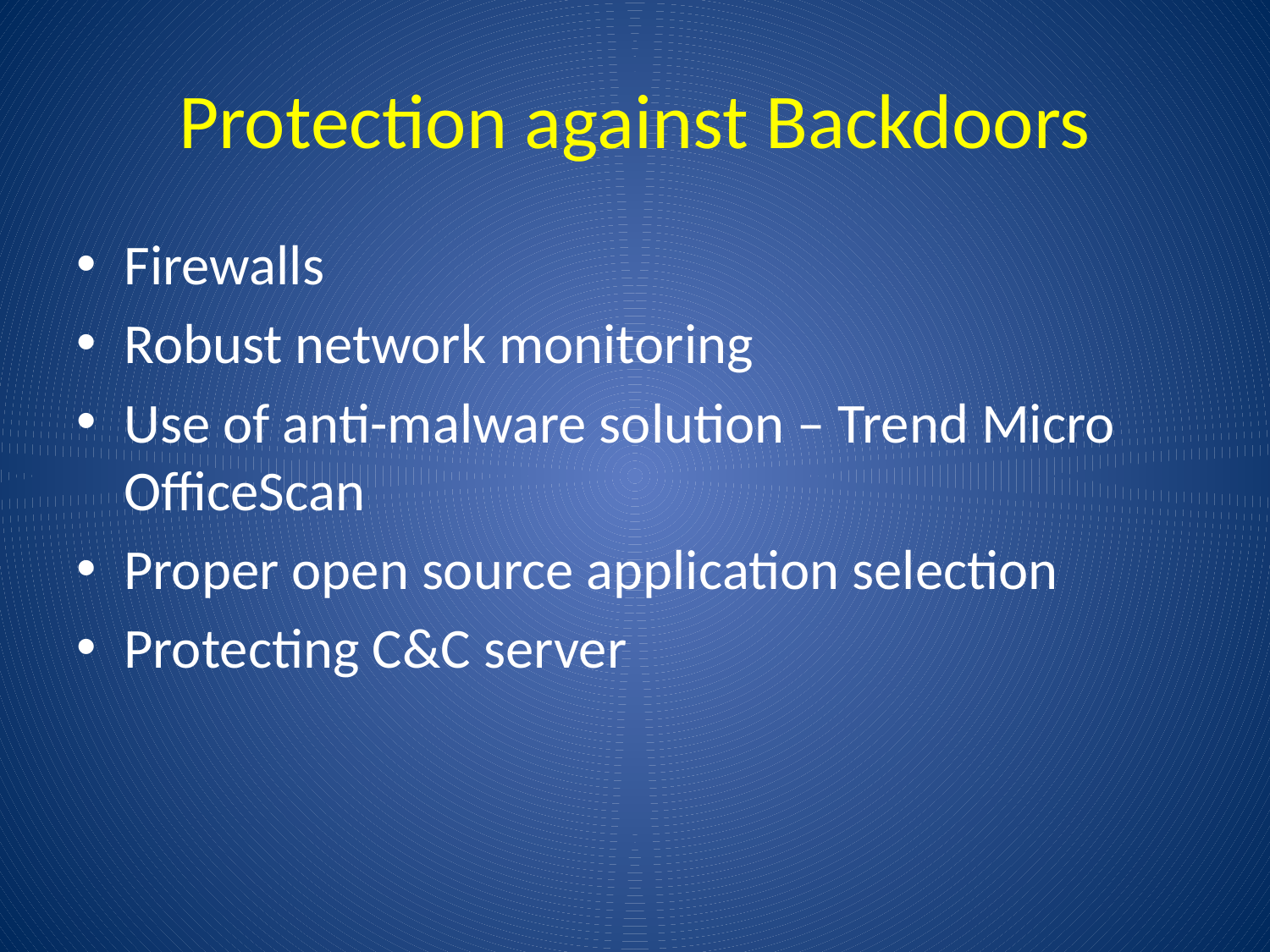

# Protection against Backdoors
Firewalls
Robust network monitoring
Use of anti-malware solution – Trend Micro OfficeScan
Proper open source application selection
Protecting C&C server